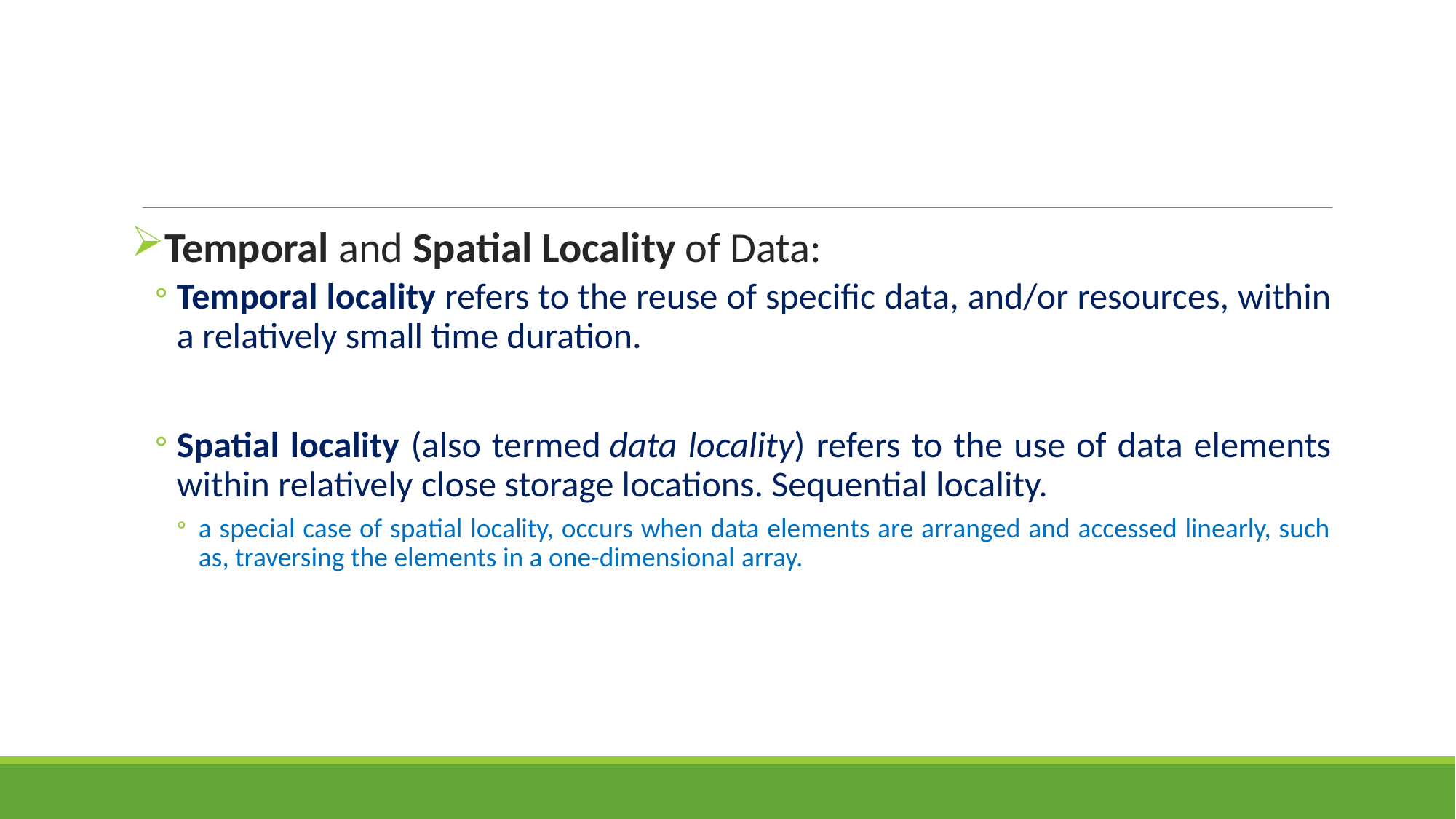

#
Temporal and Spatial Locality of Data:
Temporal locality refers to the reuse of specific data, and/or resources, within a relatively small time duration.

Spatial locality (also termed data locality) refers to the use of data elements within relatively close storage locations. Sequential locality.
a special case of spatial locality, occurs when data elements are arranged and accessed linearly, such as, traversing the elements in a one-dimensional array.